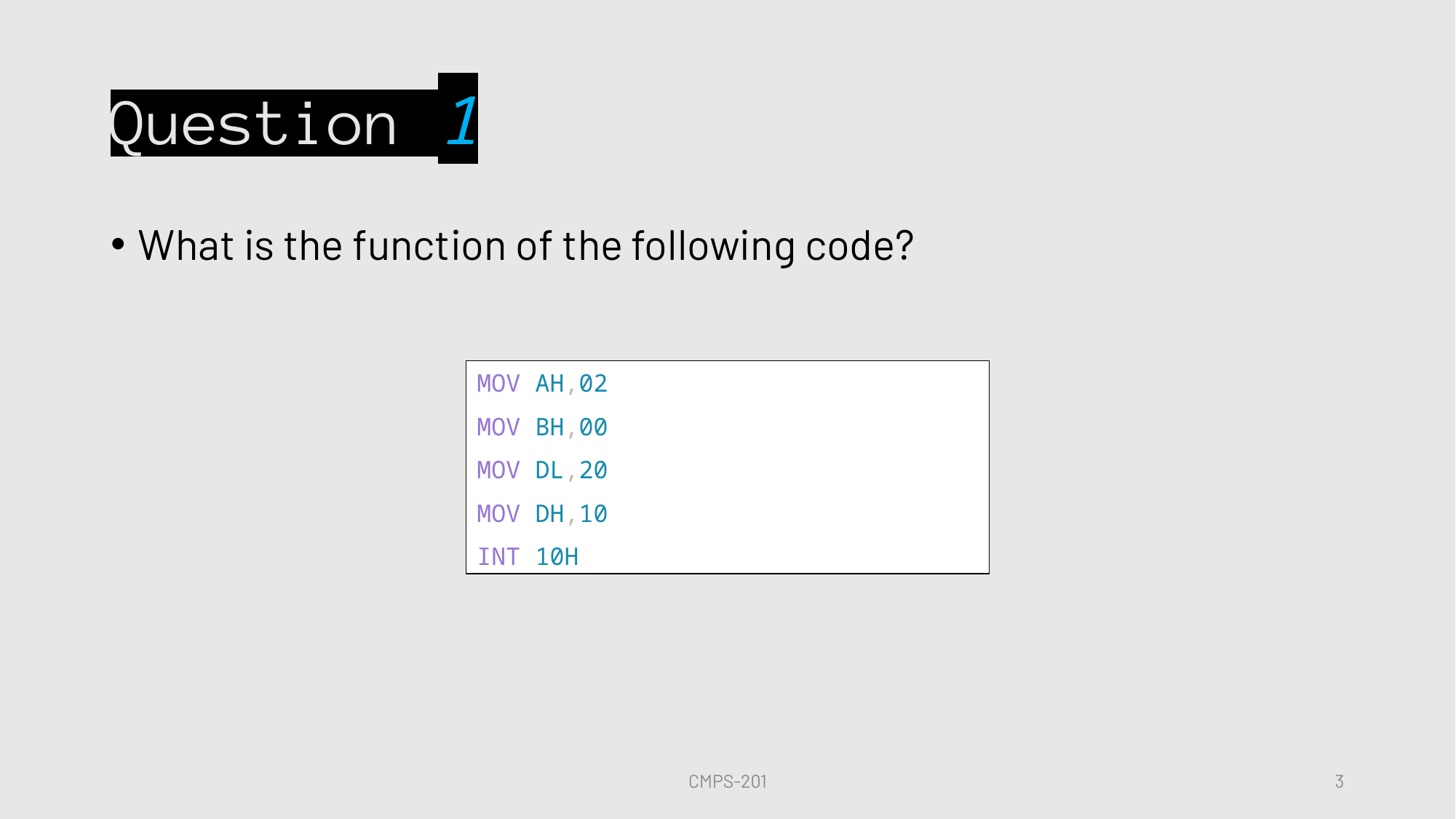

# Question 1
What is the function of the following code?
MOV AH,02
MOV BH,00
MOV DL,20
MOV DH,10
INT 10H

CMPS-201
3